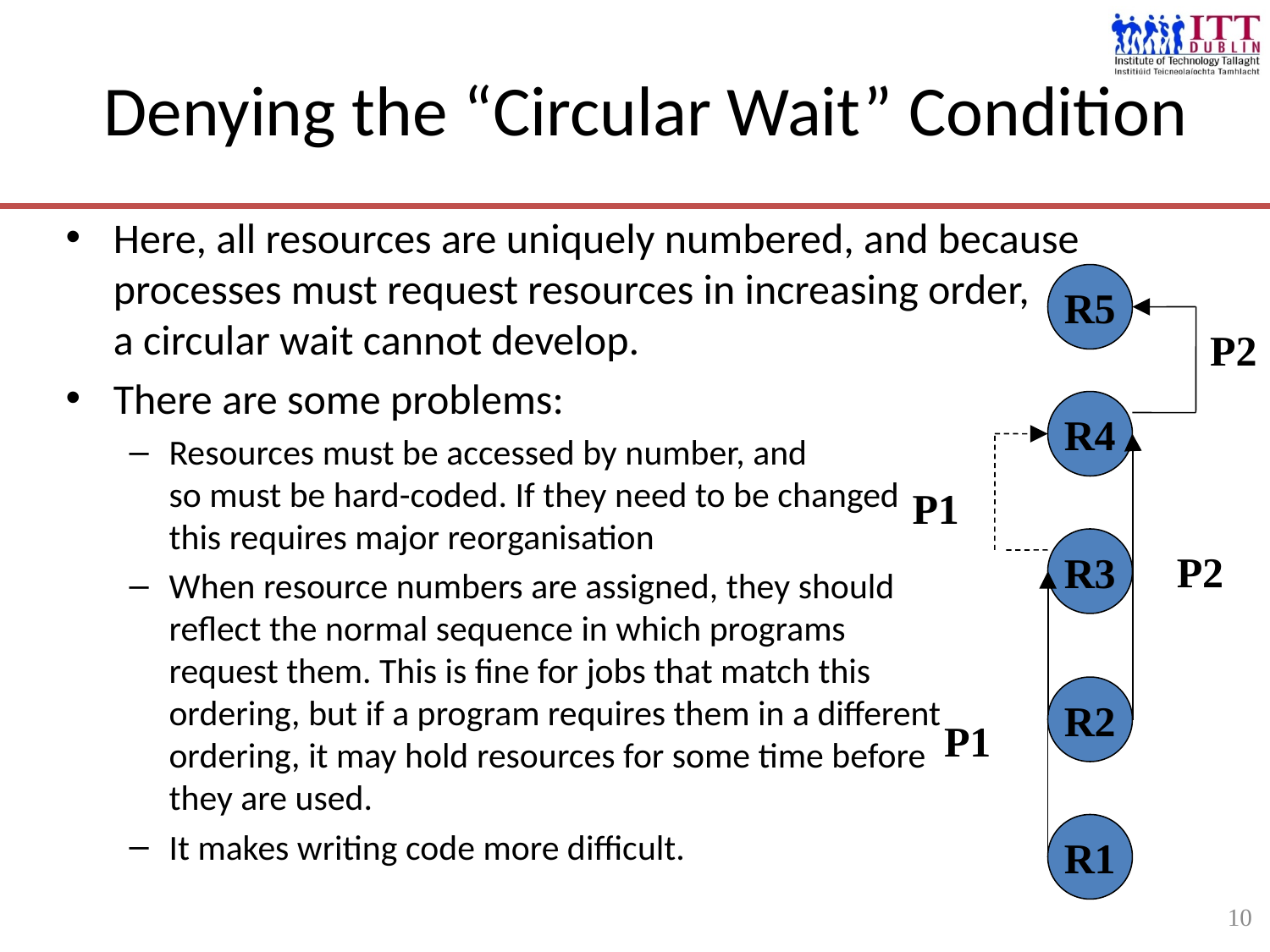

10
# Denying the “Circular Wait” Condition
Here, all resources are uniquely numbered, and because processes must request resources in increasing order,          a circular wait cannot develop.
There are some problems:
Resources must be accessed by number, and
so must be hard-coded. If they need to be changed
this requires major reorganisation
When resource numbers are assigned, they should
reflect the normal sequence in which programs
request them. This is fine for jobs that match this
ordering, but if a program requires them in a different
ordering, it may hold resources for some time before
they are used.
It makes writing code more difficult.
R5

P2
R4

P1
R3
P2

R2
P1
R1